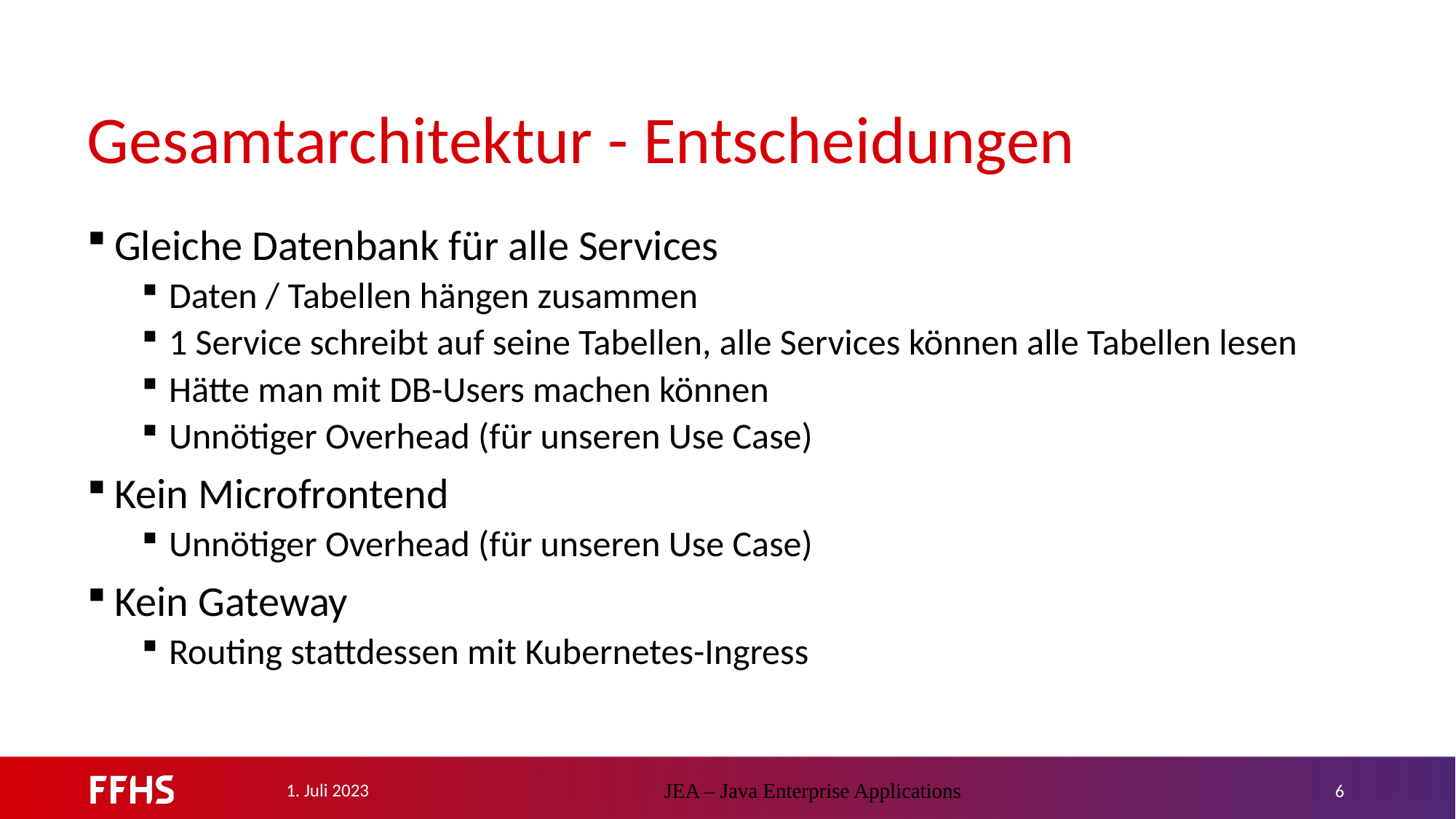

# Gesamtarchitektur - Entscheidungen
Gleiche Datenbank für alle Services
Daten / Tabellen hängen zusammen
1 Service schreibt auf seine Tabellen, alle Services können alle Tabellen lesen
Hätte man mit DB-Users machen können
Unnötiger Overhead (für unseren Use Case)
Kein Microfrontend
Unnötiger Overhead (für unseren Use Case)
Kein Gateway
Routing stattdessen mit Kubernetes-Ingress
1. Juli 2023
JEA – Java Enterprise Applications
6